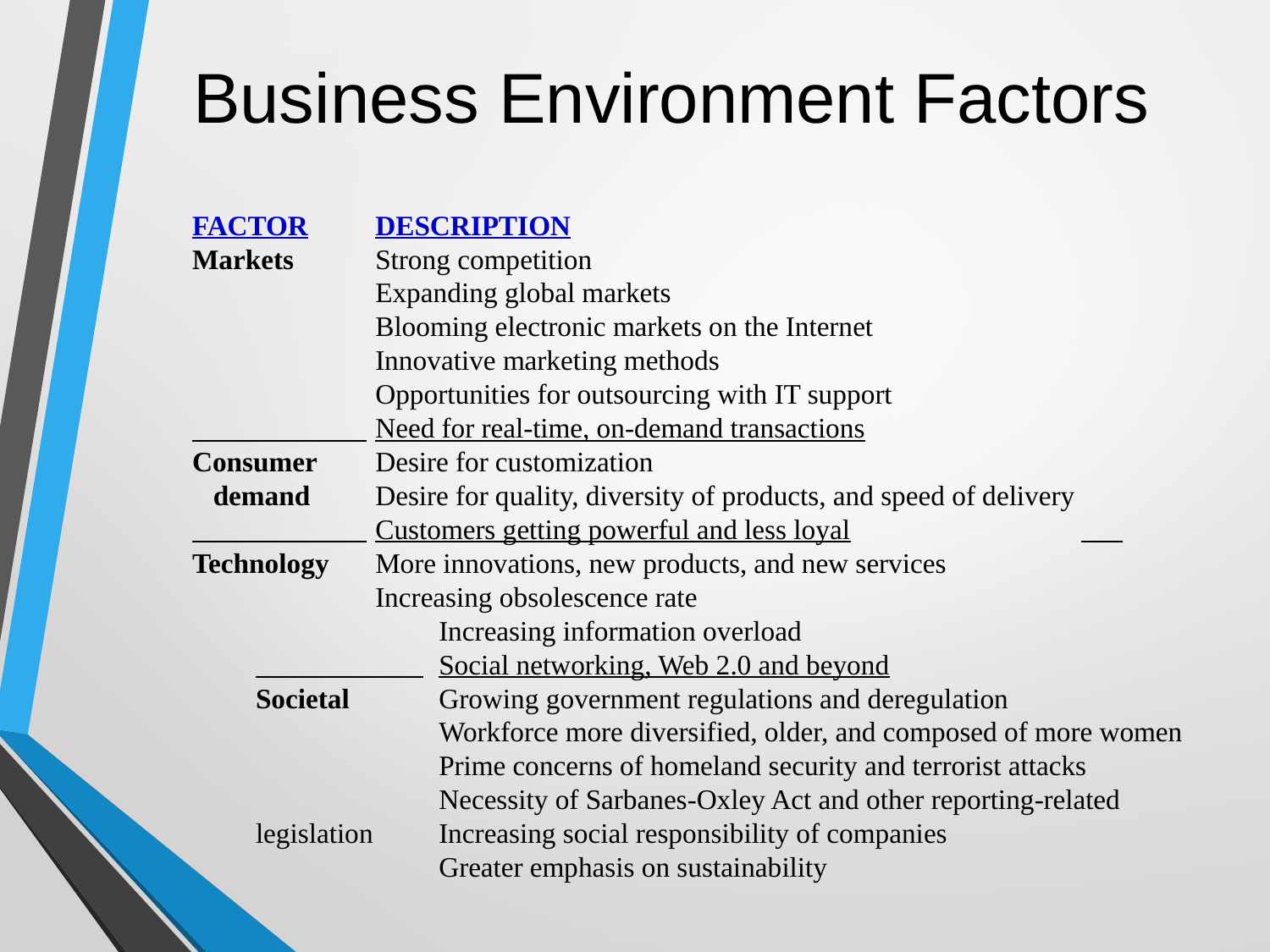

# Business Environment Factors
FACTOR	DESCRIPTION
Markets	Strong competition
	Expanding global markets
	Blooming electronic markets on the Internet
	Innovative marketing methods
	Opportunities for outsourcing with IT support
                         	Need for real-time, on-demand transactions
Consumer 	Desire for customization
   demand	Desire for quality, diversity of products, and speed of delivery
                         	Customers getting powerful and less loyal
Technology	More innovations, new products, and new services
	Increasing obsolescence rate
	Increasing information overload
                         	Social networking, Web 2.0 and beyond
Societal	Growing government regulations and deregulation
	Workforce more diversified, older, and composed of more women	Prime concerns of homeland security and terrorist attacks
	Necessity of Sarbanes-Oxley Act and other reporting-related legislation	Increasing social responsibility of companies
	Greater emphasis on sustainability